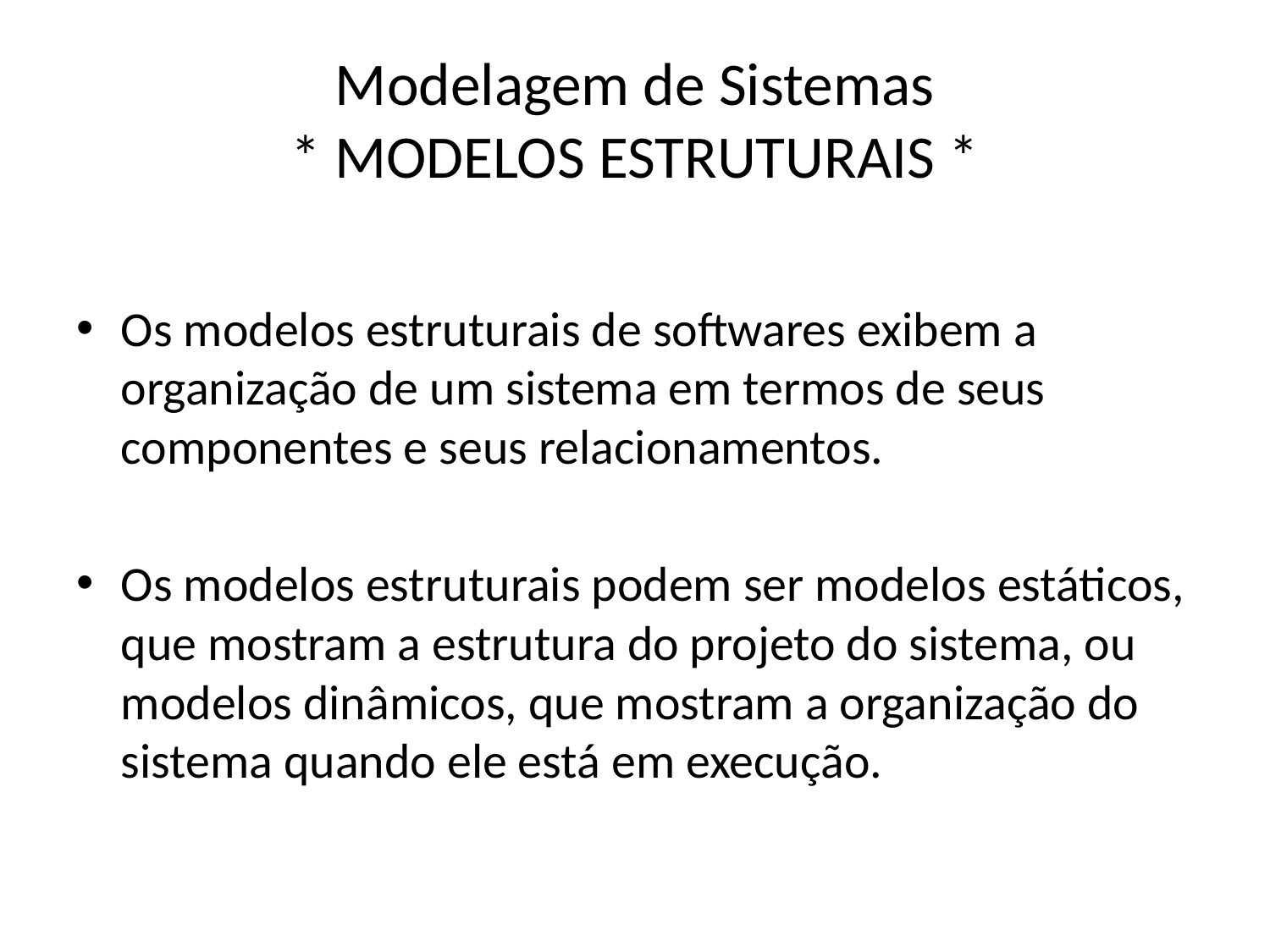

# Modelagem de Sistemas * MODELOS ESTRUTURAIS *

Os modelos estruturais de softwares exibem a organização de um sistema em termos de seus componentes e seus relacionamentos.

Os modelos estruturais podem ser modelos estáticos, que mostram a estrutura do projeto do sistema, ou modelos dinâmicos, que mostram a organização do sistema quando ele está em execução.